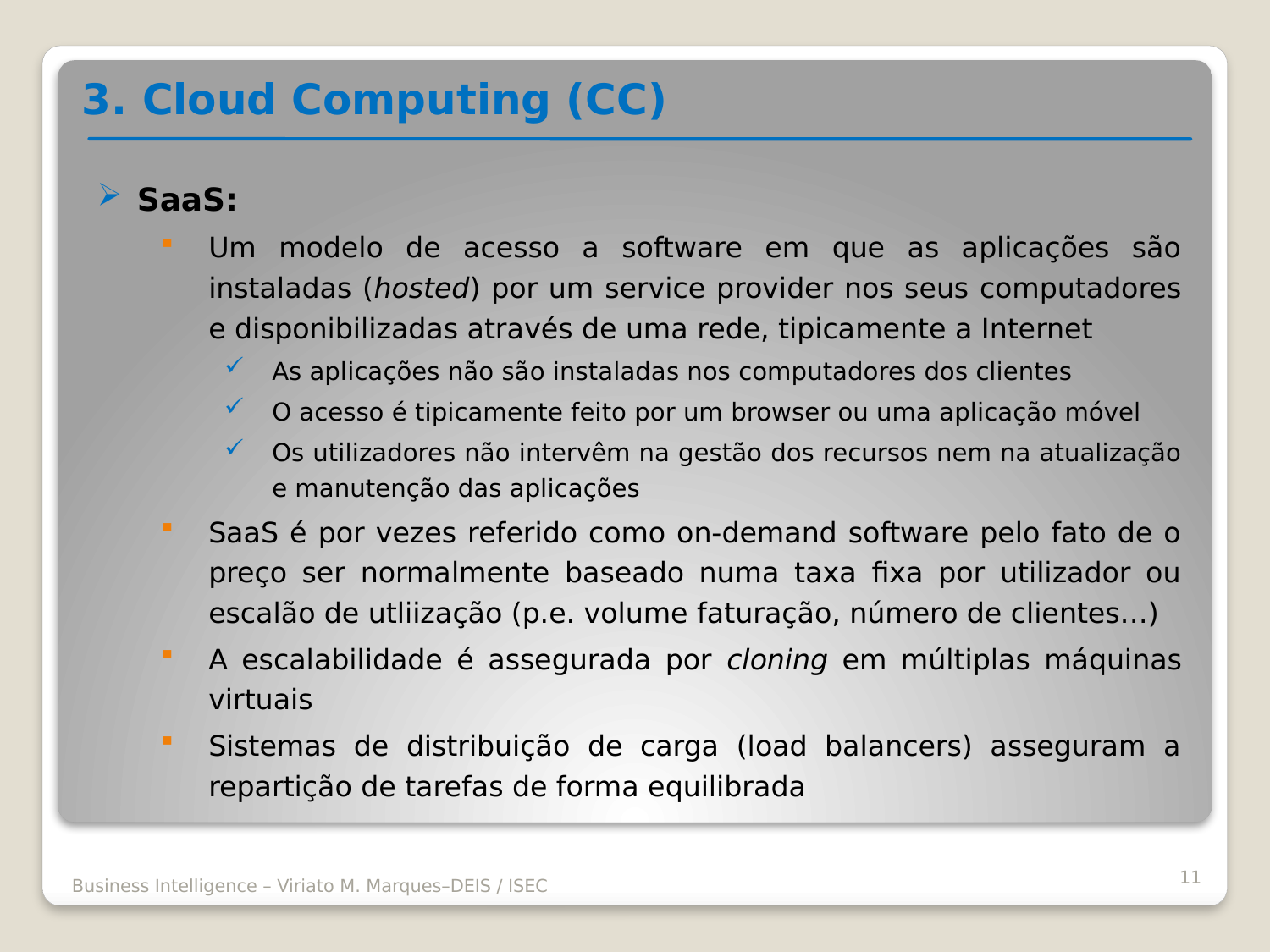

3. Cloud Computing (CC)
SaaS:
Um modelo de acesso a software em que as aplicações são instaladas (hosted) por um service provider nos seus computadores e disponibilizadas através de uma rede, tipicamente a Internet
As aplicações não são instaladas nos computadores dos clientes
O acesso é tipicamente feito por um browser ou uma aplicação móvel
Os utilizadores não intervêm na gestão dos recursos nem na atualização e manutenção das aplicações
SaaS é por vezes referido como on-demand software pelo fato de o preço ser normalmente baseado numa taxa fixa por utilizador ou escalão de utliização (p.e. volume faturação, número de clientes…)
A escalabilidade é assegurada por cloning em múltiplas máquinas virtuais
Sistemas de distribuição de carga (load balancers) asseguram a repartição de tarefas de forma equilibrada

11
Business Intelligence – Viriato M. Marques–DEIS / ISEC